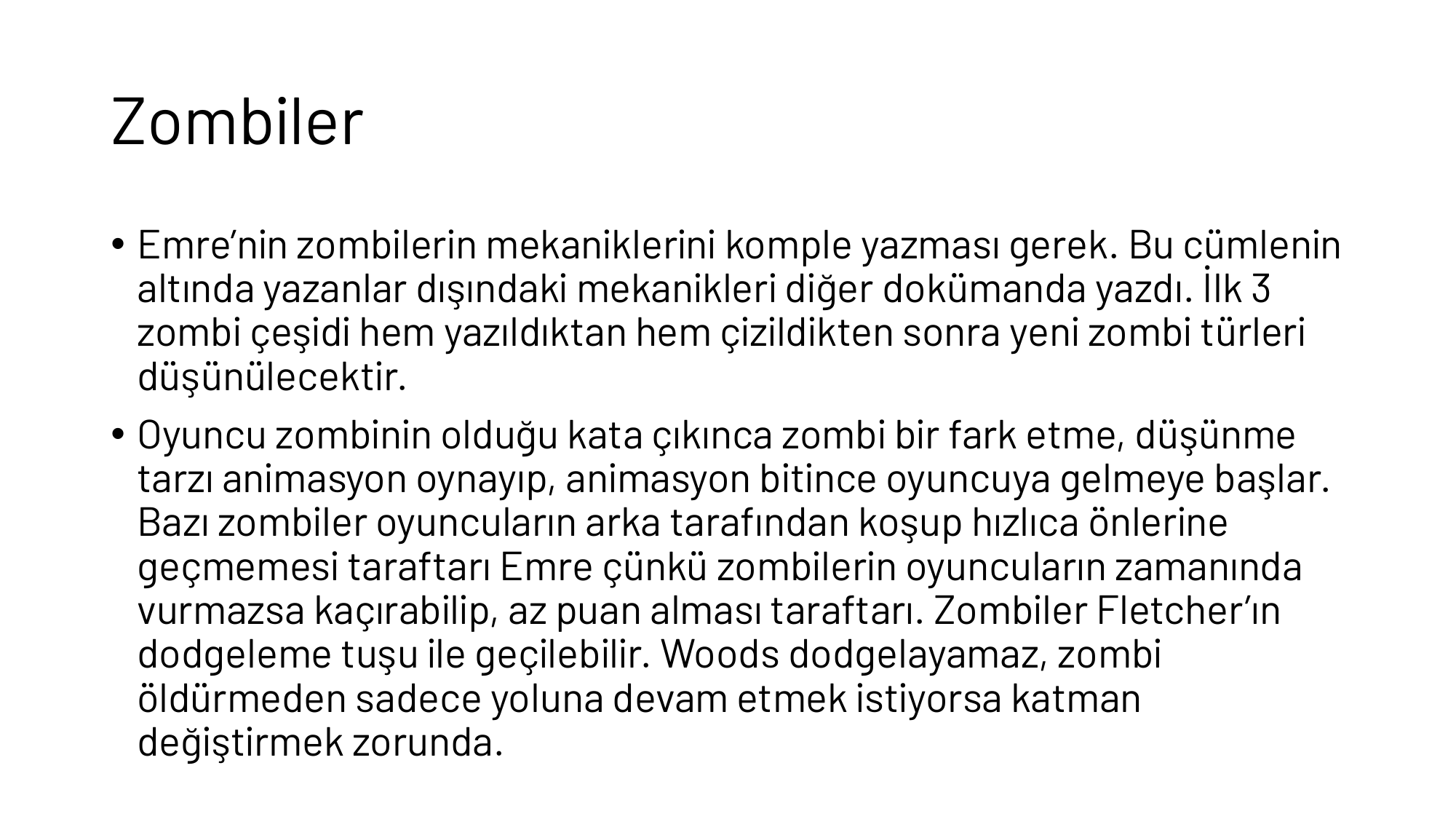

# Zombiler
Emre’nin zombilerin mekaniklerini komple yazması gerek. Bu cümlenin altında yazanlar dışındaki mekanikleri diğer dokümanda yazdı. İlk 3 zombi çeşidi hem yazıldıktan hem çizildikten sonra yeni zombi türleri düşünülecektir.
Oyuncu zombinin olduğu kata çıkınca zombi bir fark etme, düşünme tarzı animasyon oynayıp, animasyon bitince oyuncuya gelmeye başlar. Bazı zombiler oyuncuların arka tarafından koşup hızlıca önlerine geçmemesi taraftarı Emre çünkü zombilerin oyuncuların zamanında vurmazsa kaçırabilip, az puan alması taraftarı. Zombiler Fletcher’ın dodgeleme tuşu ile geçilebilir. Woods dodgelayamaz, zombi öldürmeden sadece yoluna devam etmek istiyorsa katman değiştirmek zorunda.